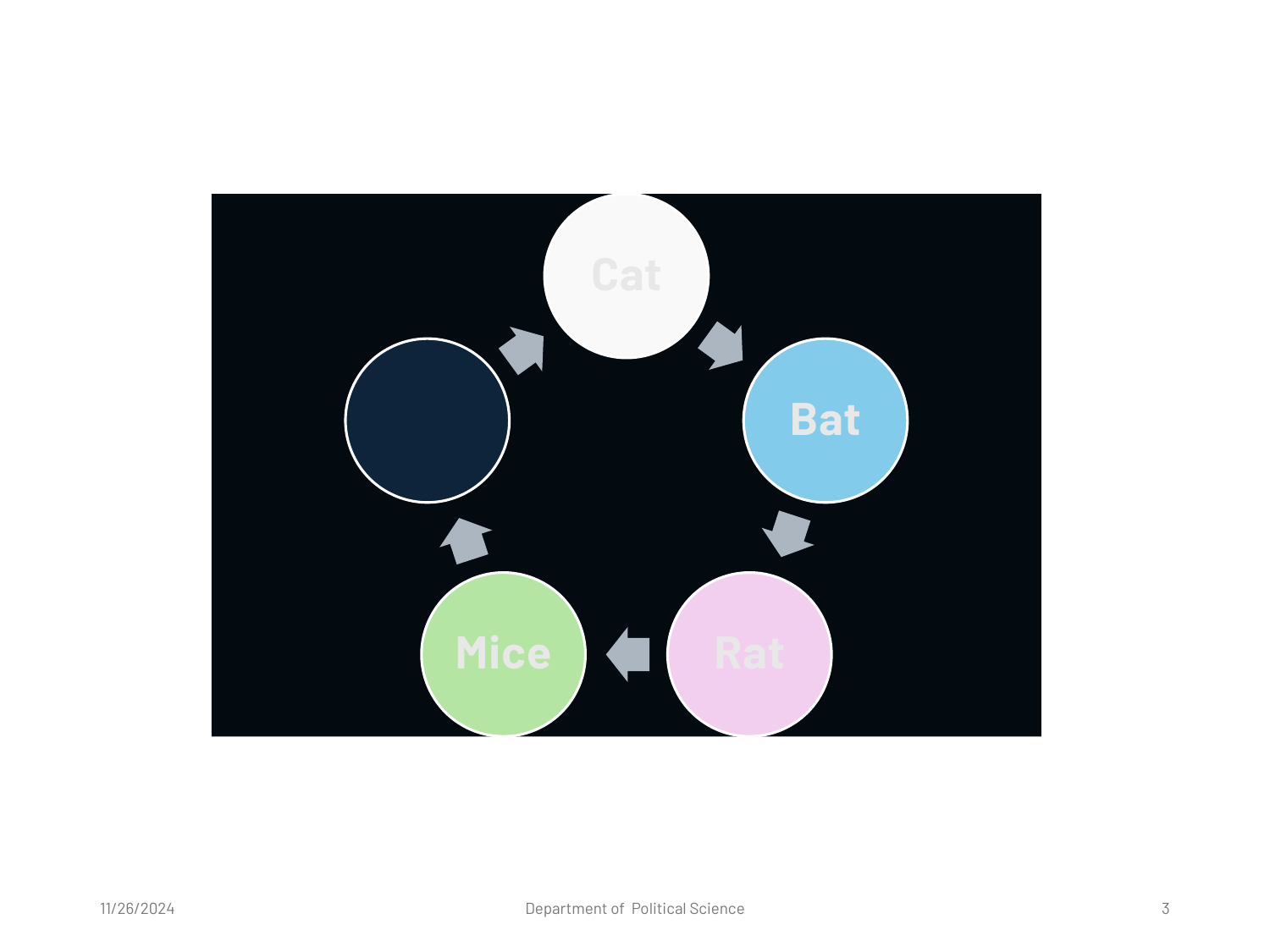

Cat

Bat

Rat

Mice

11/26/2024
Department of  Political Science
3